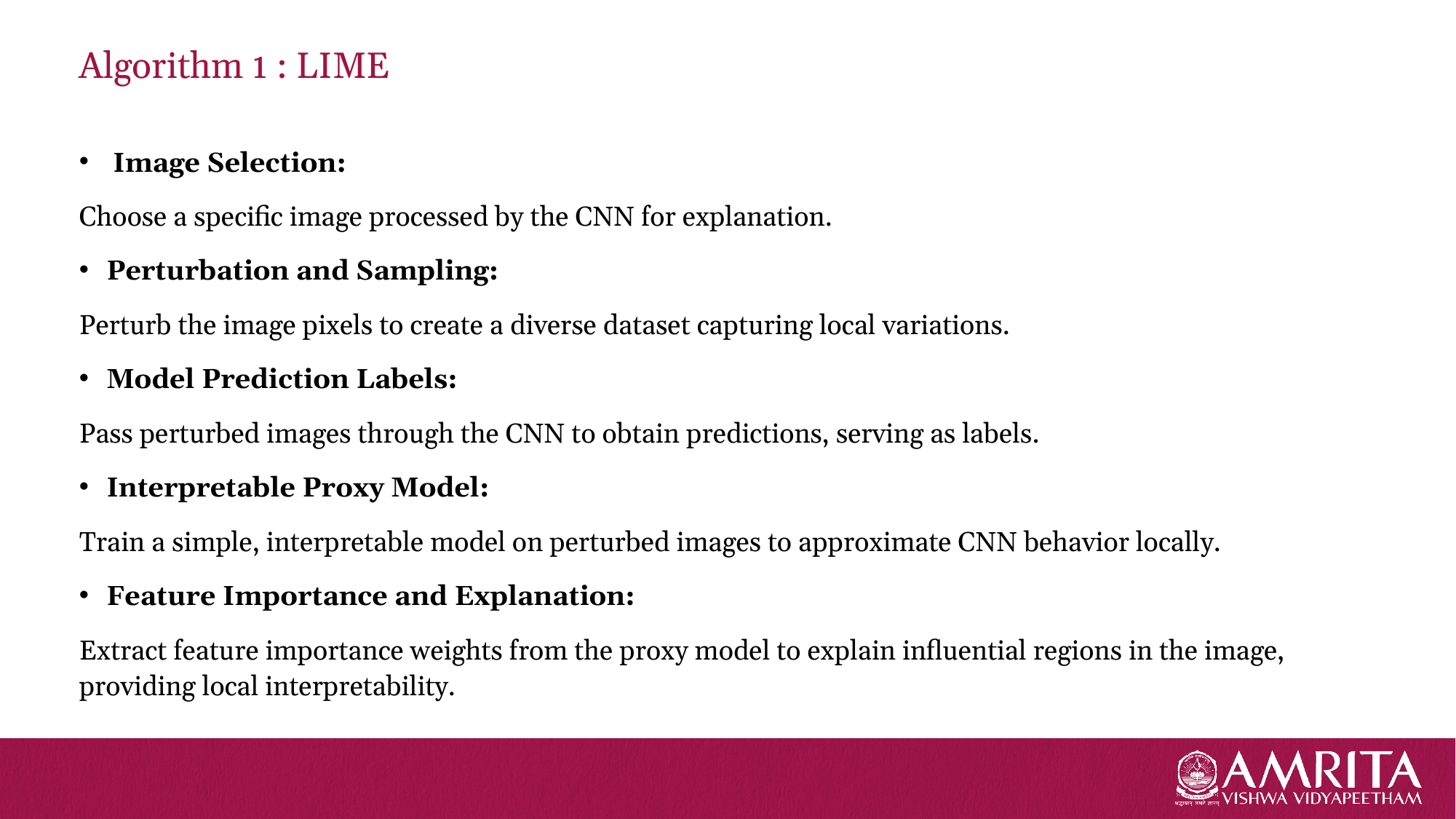

# Algorithm 1 : LIME
 Image Selection:
Choose a specific image processed by the CNN for explanation.
Perturbation and Sampling:
Perturb the image pixels to create a diverse dataset capturing local variations.
Model Prediction Labels:
Pass perturbed images through the CNN to obtain predictions, serving as labels.
Interpretable Proxy Model:
Train a simple, interpretable model on perturbed images to approximate CNN behavior locally.
Feature Importance and Explanation:
Extract feature importance weights from the proxy model to explain influential regions in the image, providing local interpretability.